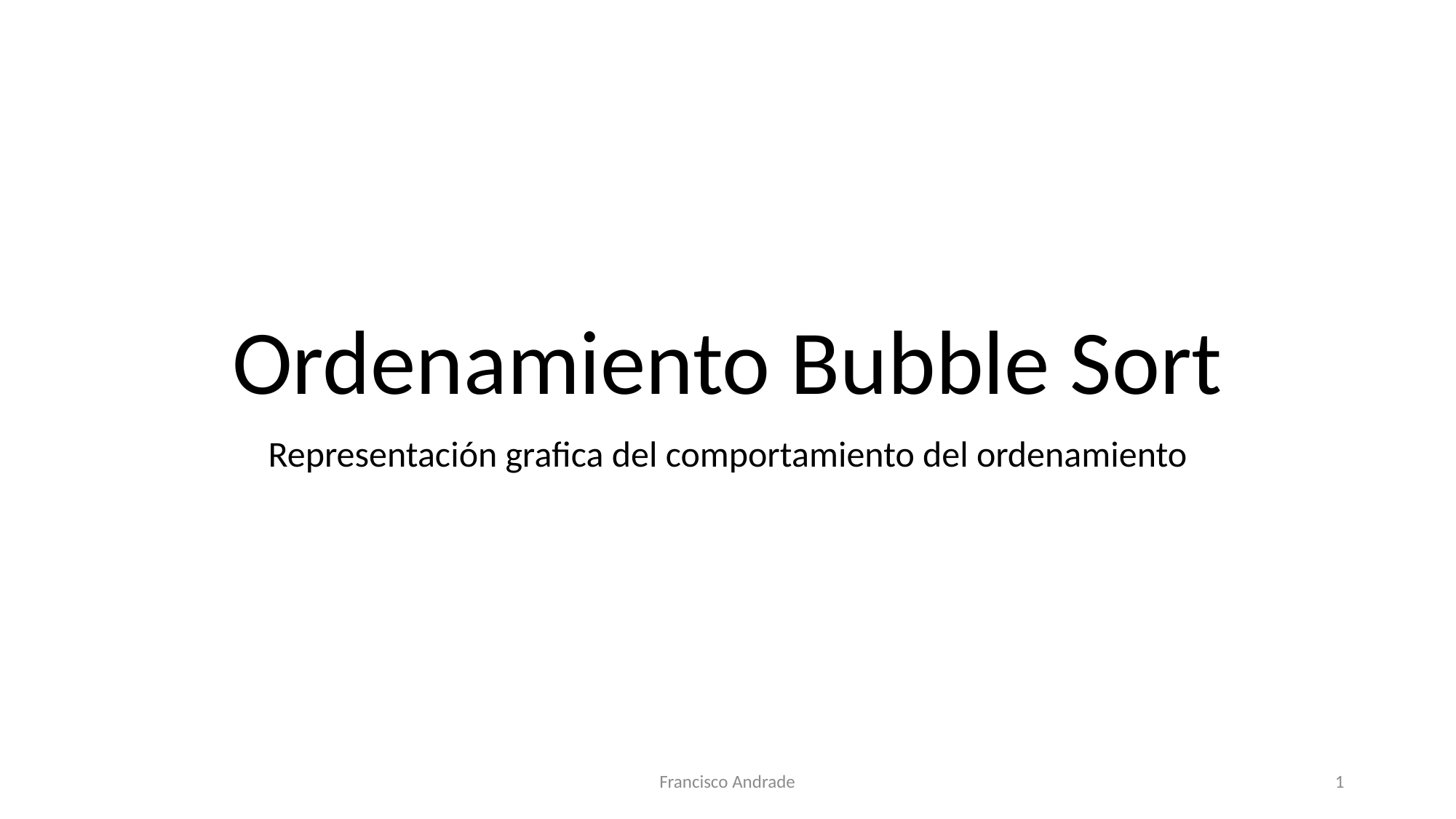

# Ordenamiento Bubble Sort
Representación grafica del comportamiento del ordenamiento
Francisco Andrade
1